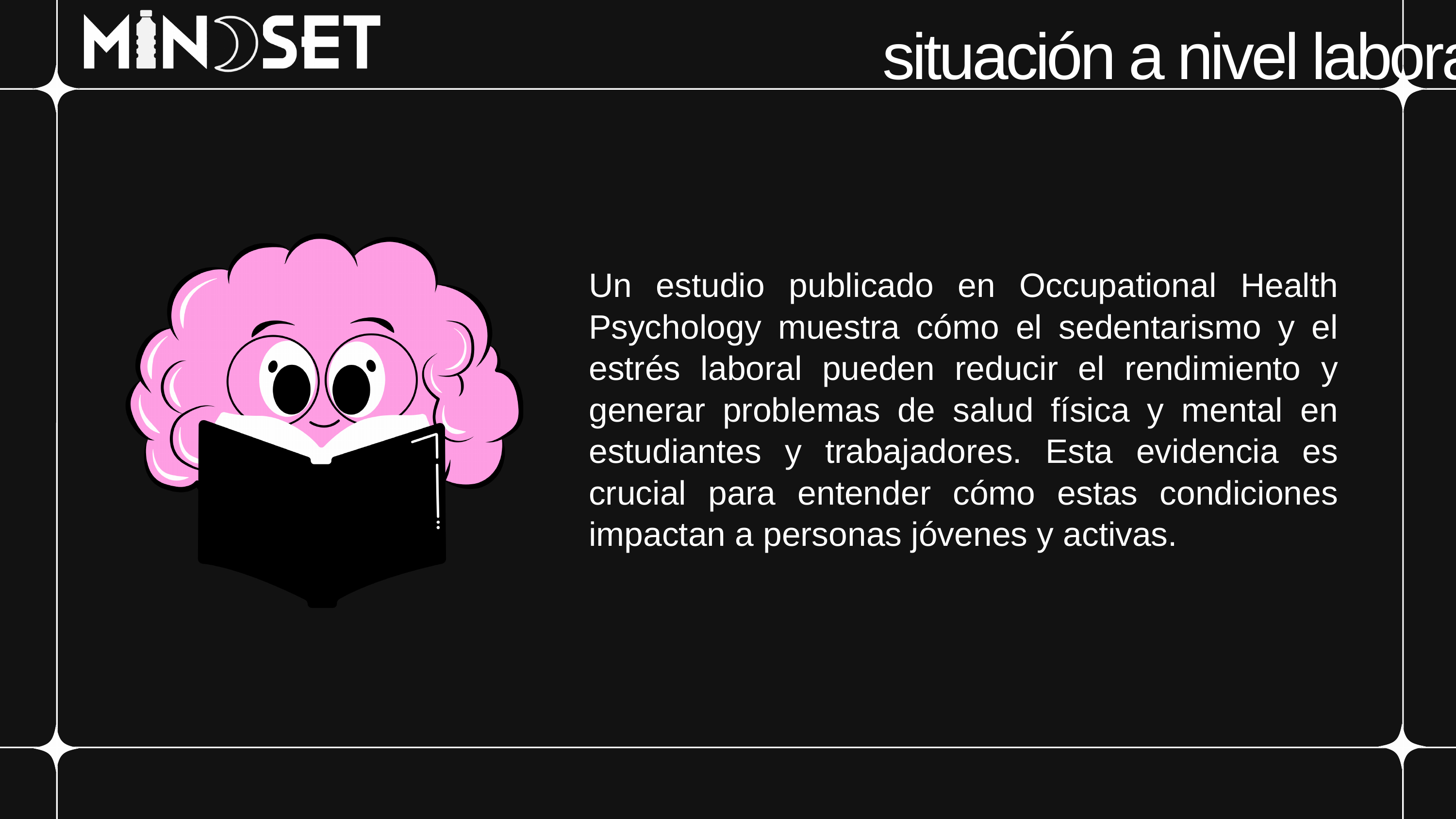

situación a nivel laboral

Un estudio publicado en Occupational Health Psychology muestra cómo el sedentarismo y el estrés laboral pueden reducir el rendimiento y generar problemas de salud física y mental en estudiantes y trabajadores. Esta evidencia es crucial para entender cómo estas condiciones impactan a personas jóvenes y activas.